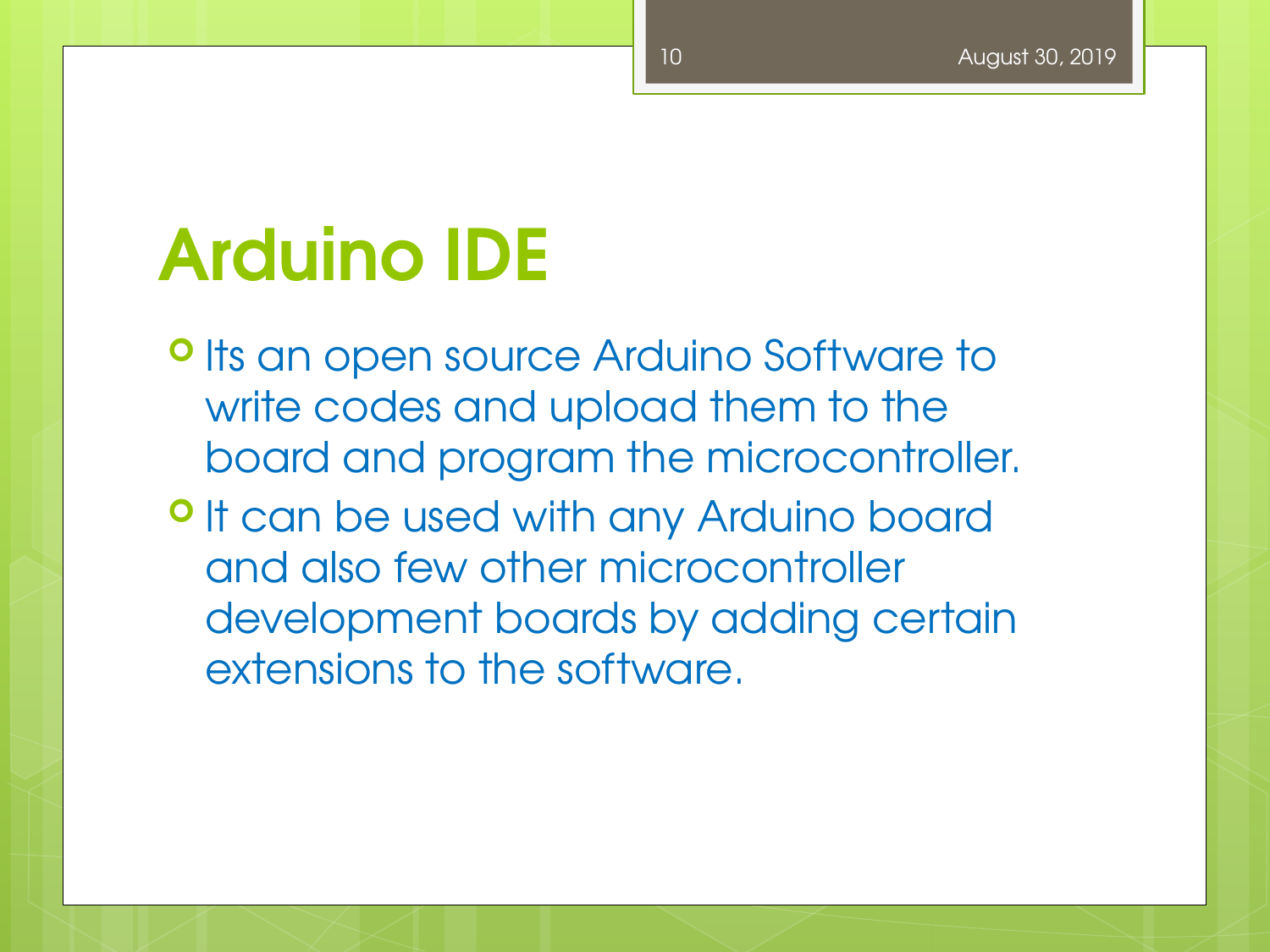

10
August 30, 2019
# Arduino IDE
Its an open source Arduino Software to write codes and upload them to the board and program the microcontroller.
It can be used with any Arduino board and also few other microcontroller development boards by adding certain extensions to the software.